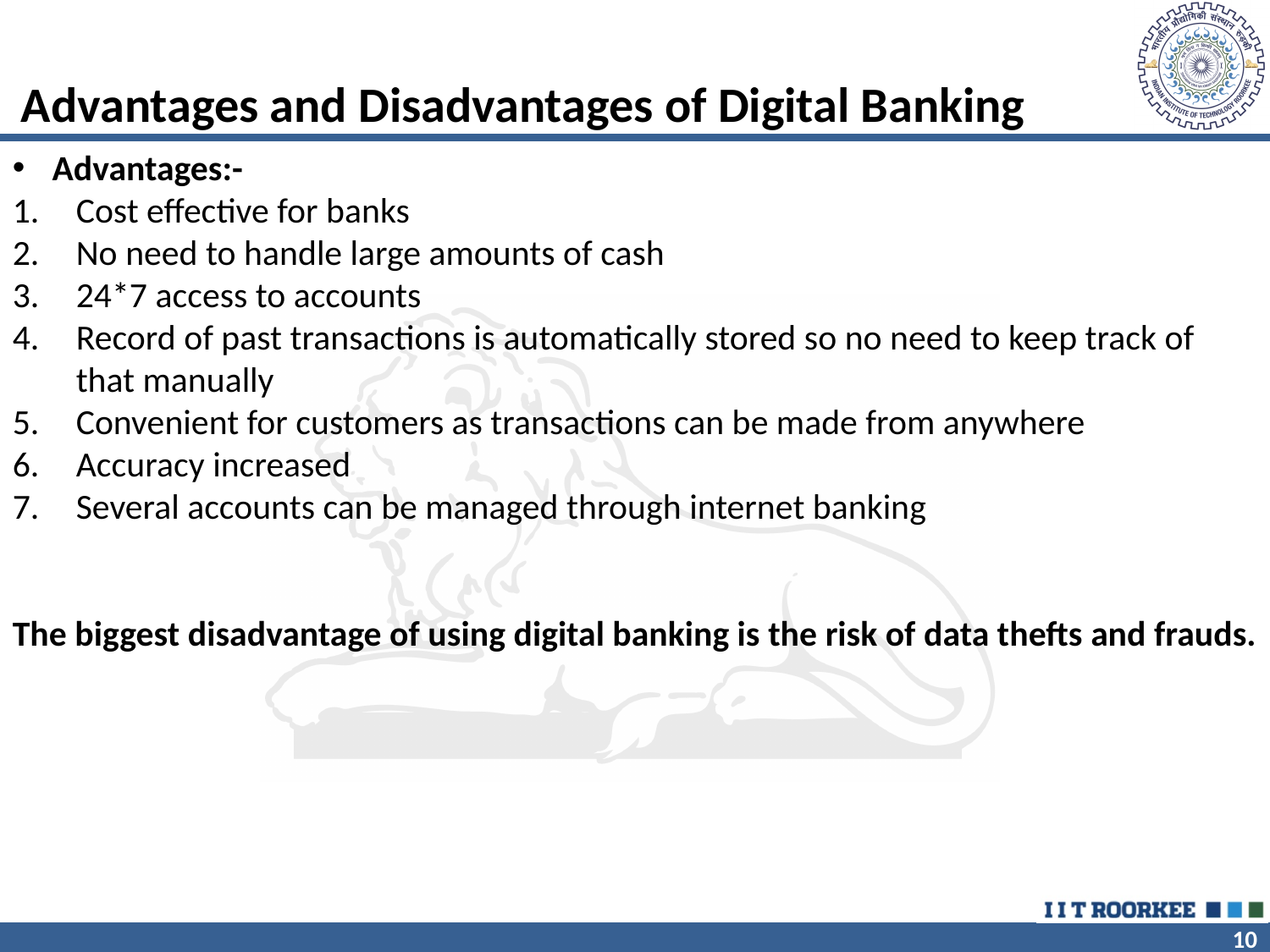

Advantages and Disadvantages of Digital Banking
Advantages:-
Cost effective for banks
No need to handle large amounts of cash
24*7 access to accounts
Record of past transactions is automatically stored so no need to keep track of that manually
Convenient for customers as transactions can be made from anywhere
Accuracy increased
Several accounts can be managed through internet banking

The biggest disadvantage of using digital banking is the risk of data thefts and frauds.